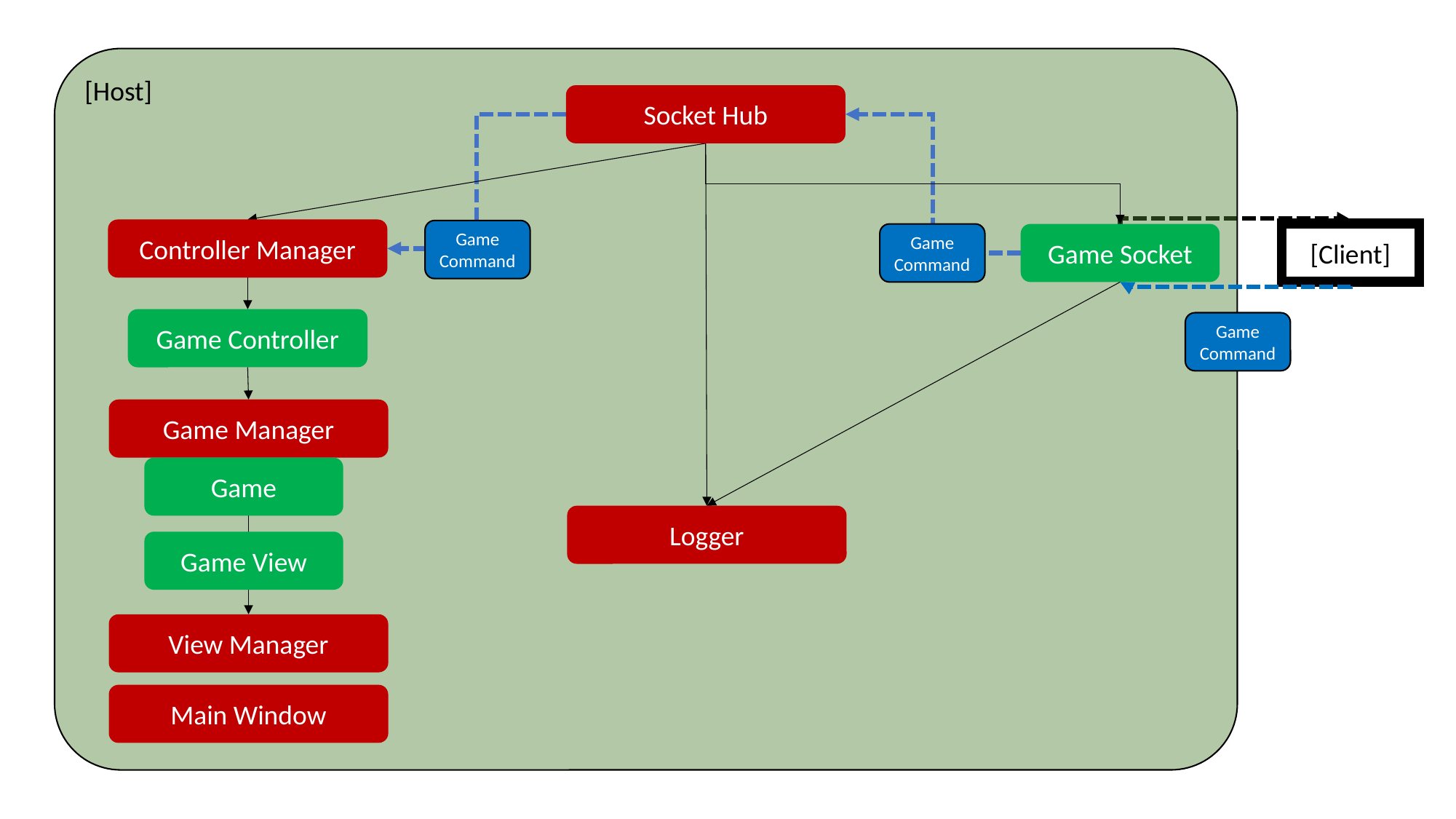

[Host]
Socket Hub
[Client]
Controller Manager
Game Command
Game Command
Game Socket
Game Controller
Game Command
Game Manager
Game
Logger
Game View
View Manager
Main Window